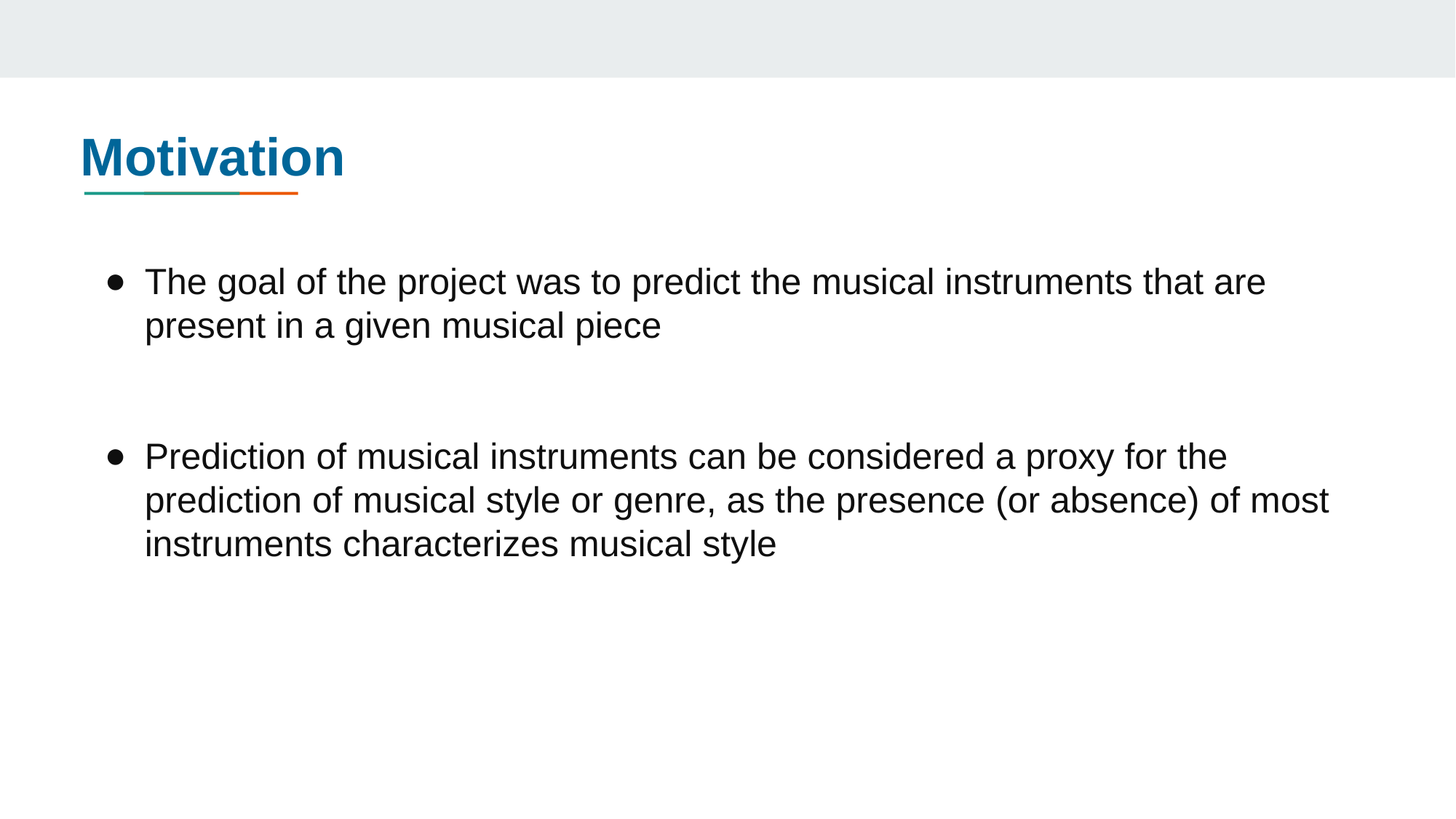

# Motivation

The goal of the project was to predict the musical instruments that are present in a given musical piece

Prediction of musical instruments can be considered a proxy for the prediction of musical style or genre, as the presence (or absence) of most instruments characterizes musical style